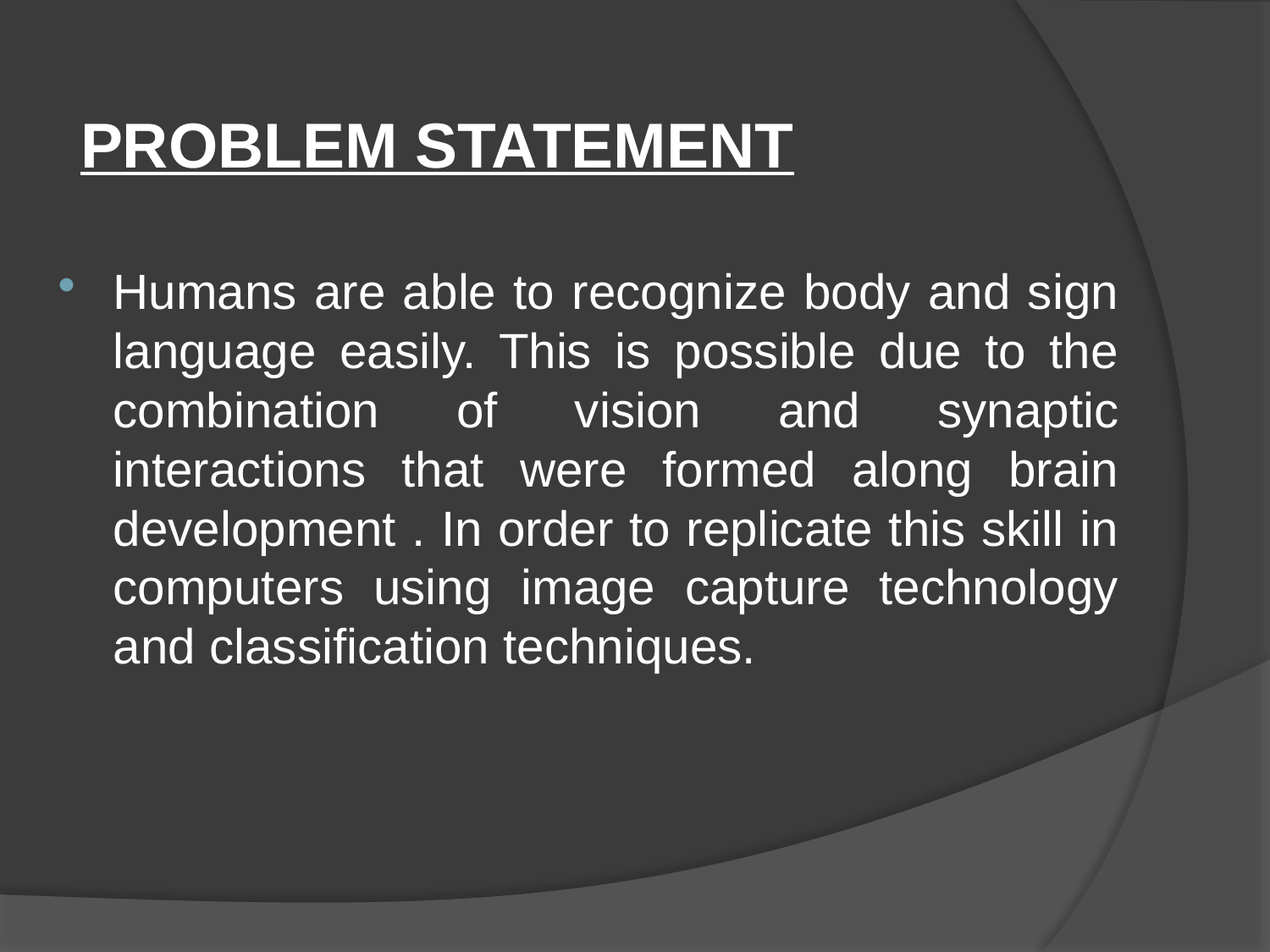

# PROBLEM STATEMENT
Humans are able to recognize body and sign language easily. This is possible due to the combination of vision and synaptic interactions that were formed along brain development . In order to replicate this skill in computers using image capture technology and classification techniques.